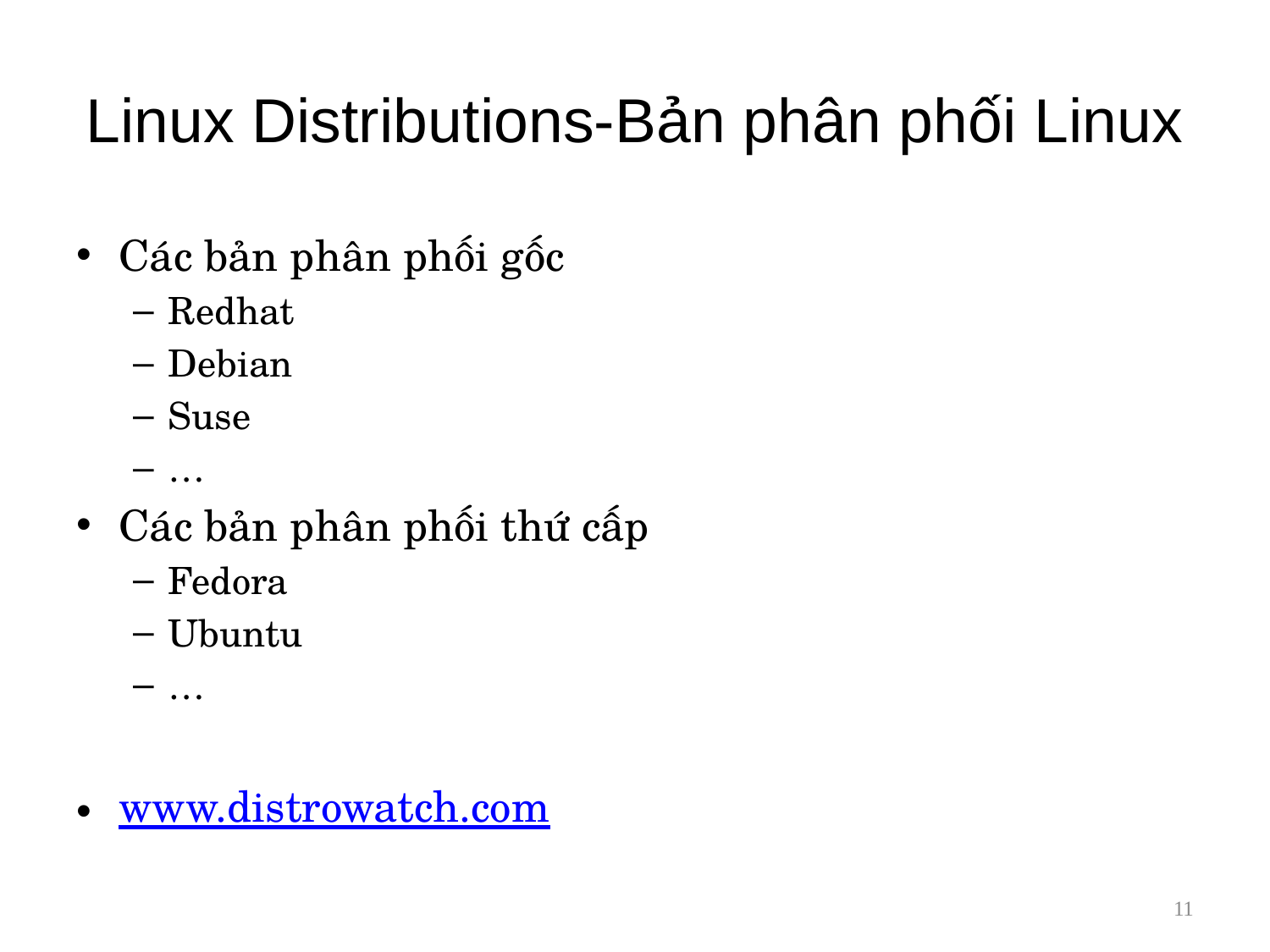

# Linux Distributions-Bản phân phối Linux
Các bản phân phối gốc
Redhat
Debian
Suse
…
Các bản phân phối thứ cấp
Fedora
Ubuntu
…

www.distrowatch.com
11